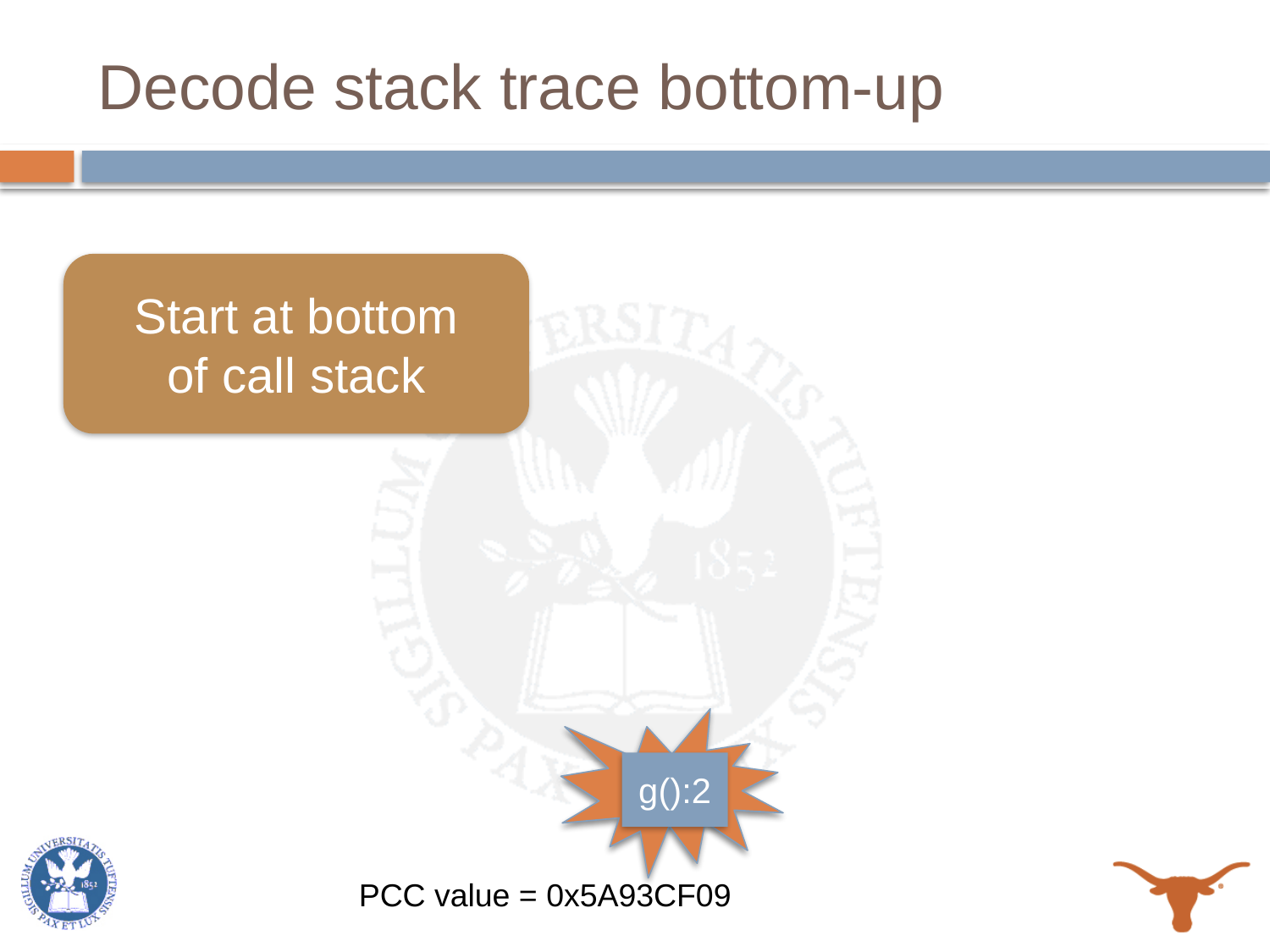

# Decode stack trace bottom-up
Start at bottom
of call stack

g():2
PCC value = 0x5A93CF09